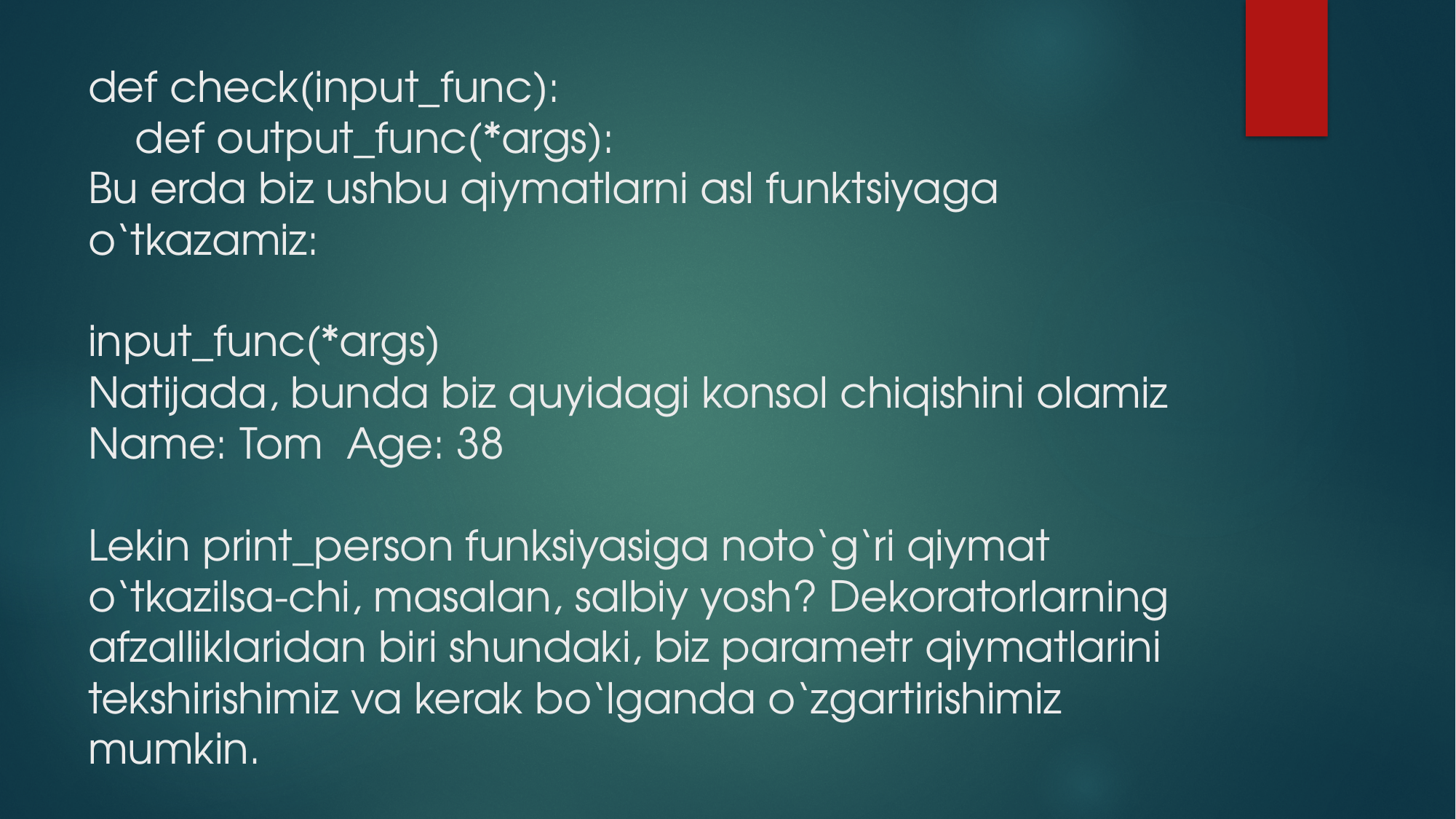

# def check(input_func): def output_func(*args): Bu erda biz ushbu qiymatlarni asl funktsiyaga o‘tkazamiz:   input_func(*args) Natijada, bunda biz quyidagi konsol chiqishini olamiz Name: Tom  Age: 38 Lekin print_person funksiyasiga noto‘g‘ri qiymat o‘tkazilsa-chi, masalan, salbiy yosh? Dekoratorlarning afzalliklaridan biri shundaki, biz parametr qiymatlarini tekshirishimiz va kerak bo‘lganda o‘zgartirishimiz mumkin.